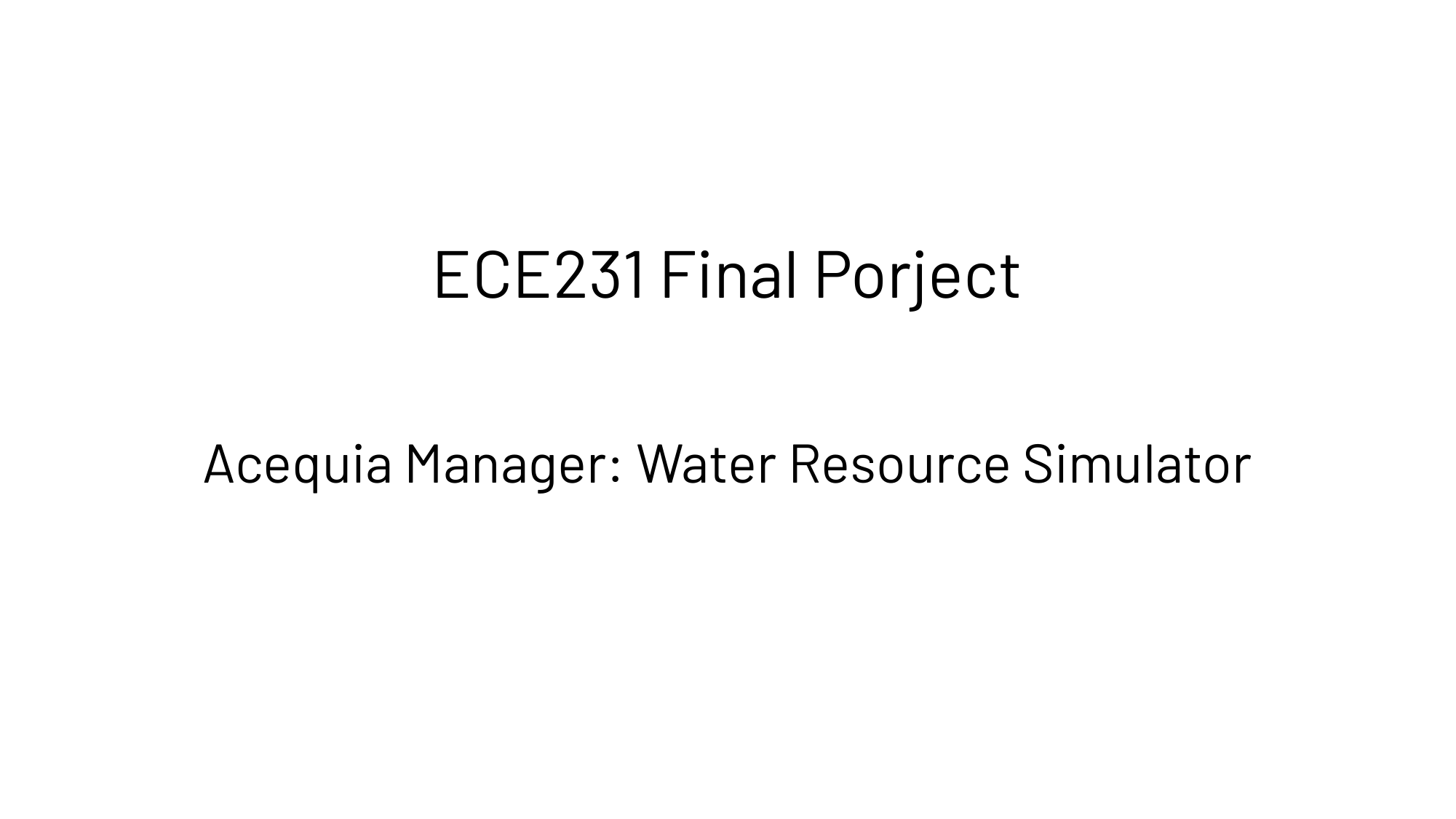

# ECE231 Final Porject
Acequia Manager: Water Resource Simulator